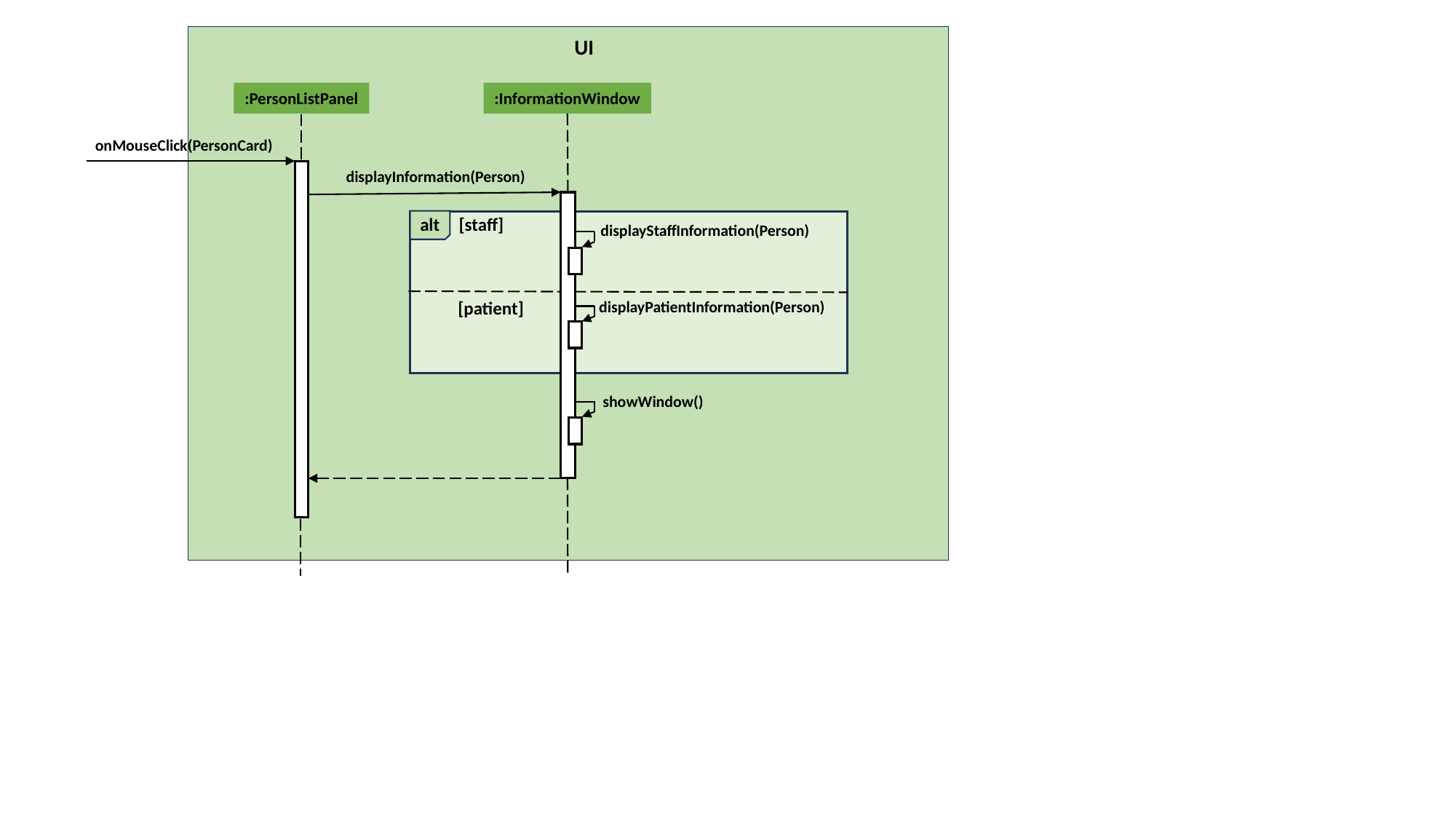

UI
:PersonListPanel
:InformationWindow
onMouseClick(PersonCard)

displayInformation(Person)

alt
[staff]

displayStaffInformation(Person)

[patient]
displayPatientInformation(Person)

showWindow()